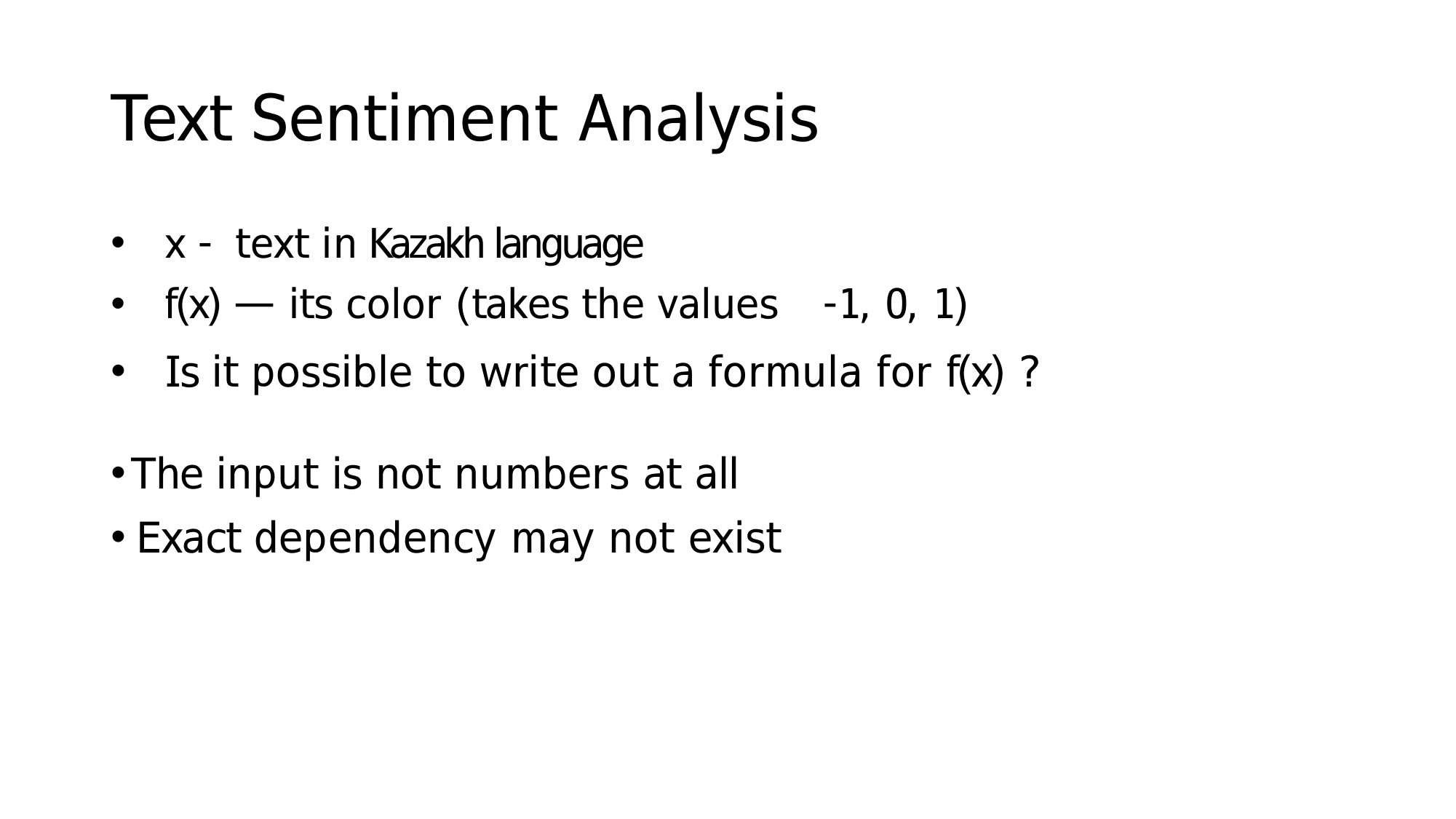

# Text Sentiment Analysis
x -  text in Kazakh language
f(x) — its color (takes the values	-1, 0, 1)
Is it possible to write out a formula for f(x) ?

The input is not numbers at all
Exact dependency may not exist